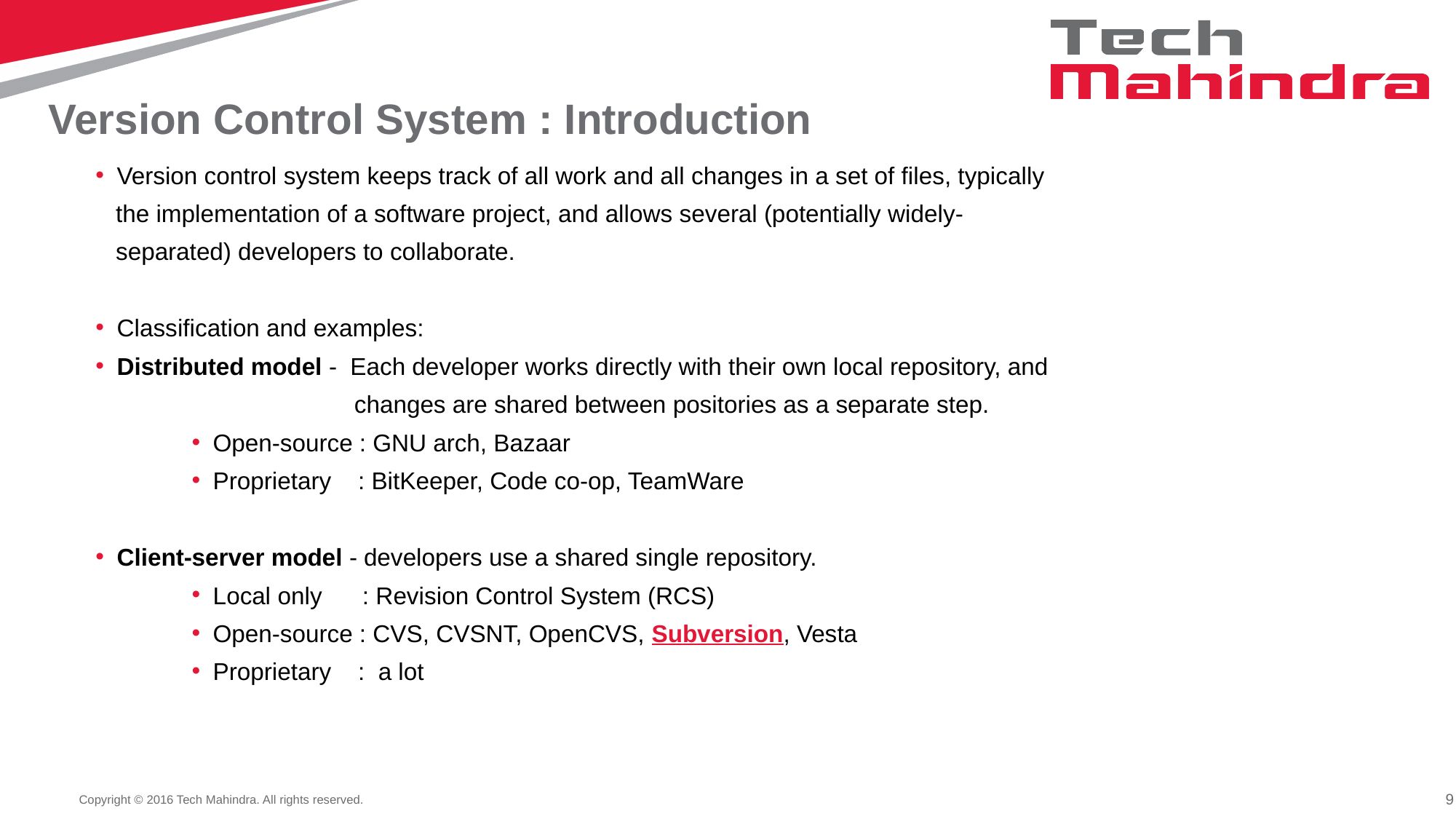

# Version Control System : Introduction
Version control system keeps track of all work and all changes in a set of files, typically
   the implementation of a software project, and allows several (potentially widely-
   separated) developers to collaborate.

Classification and examples:
Distributed model -  Each developer works directly with their own local repository, and
		      changes are shared between positories as a separate step.
Open-source : GNU arch, Bazaar
Proprietary    : BitKeeper, Code co-op, TeamWare

Client-server model - developers use a shared single repository.
Local only      : Revision Control System (RCS)
Open-source : CVS, CVSNT, OpenCVS, Subversion, Vesta
Proprietary    :  a lot